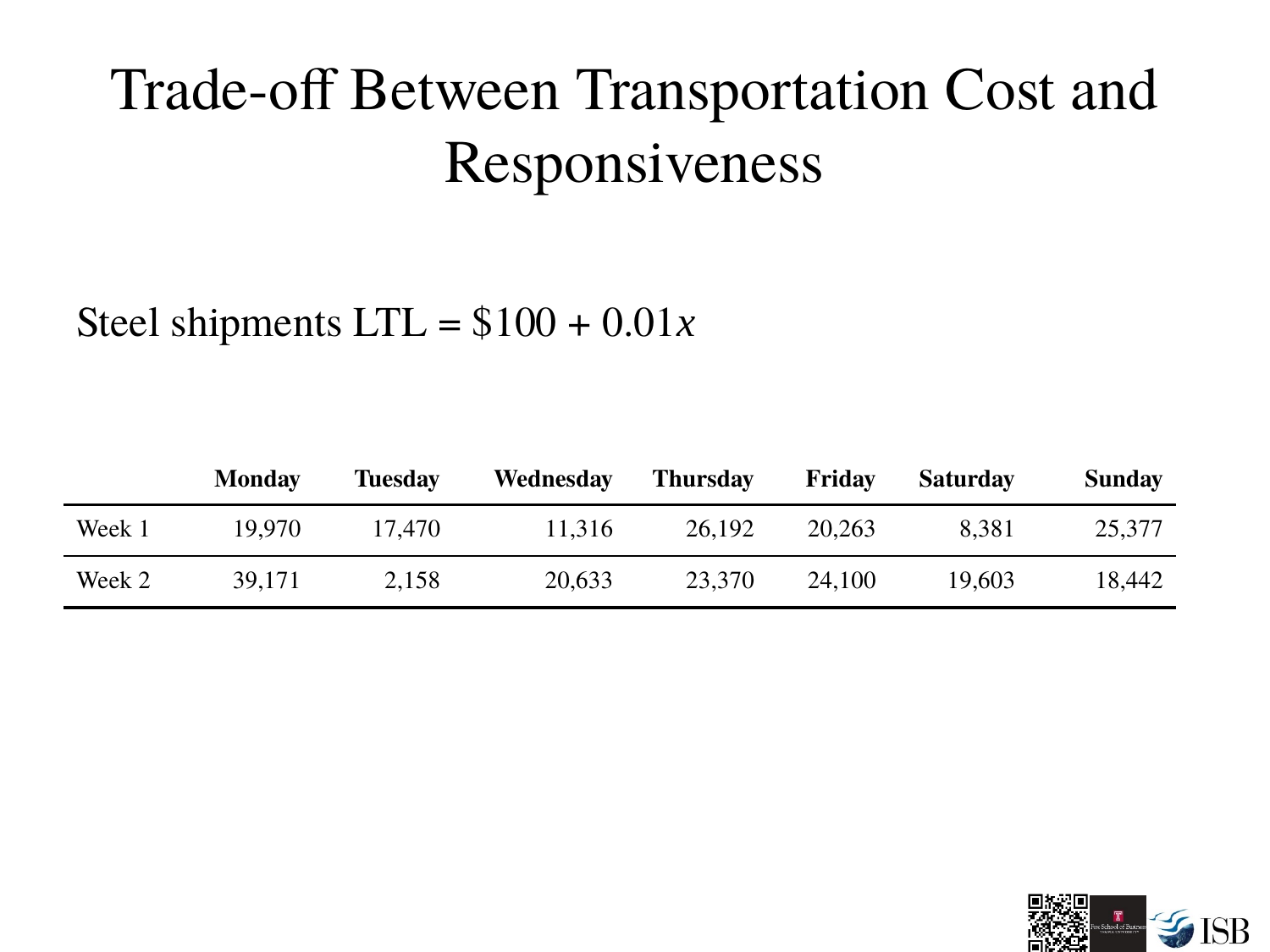

# Trade-off Between Transportation Cost and Responsiveness
Steel shipments LTL = $100 + 0.01x

|  | Monday | Tuesday | Wednesday | Thursday | Friday | Saturday | Sunday |
| --- | --- | --- | --- | --- | --- | --- | --- |
| Week 1 | 19,970 | 17,470 | 11,316 | 26,192 | 20,263 | 8,381 | 25,377 |
| Week 2 | 39,171 | 2,158 | 20,633 | 23,370 | 24,100 | 19,603 | 18,442 |